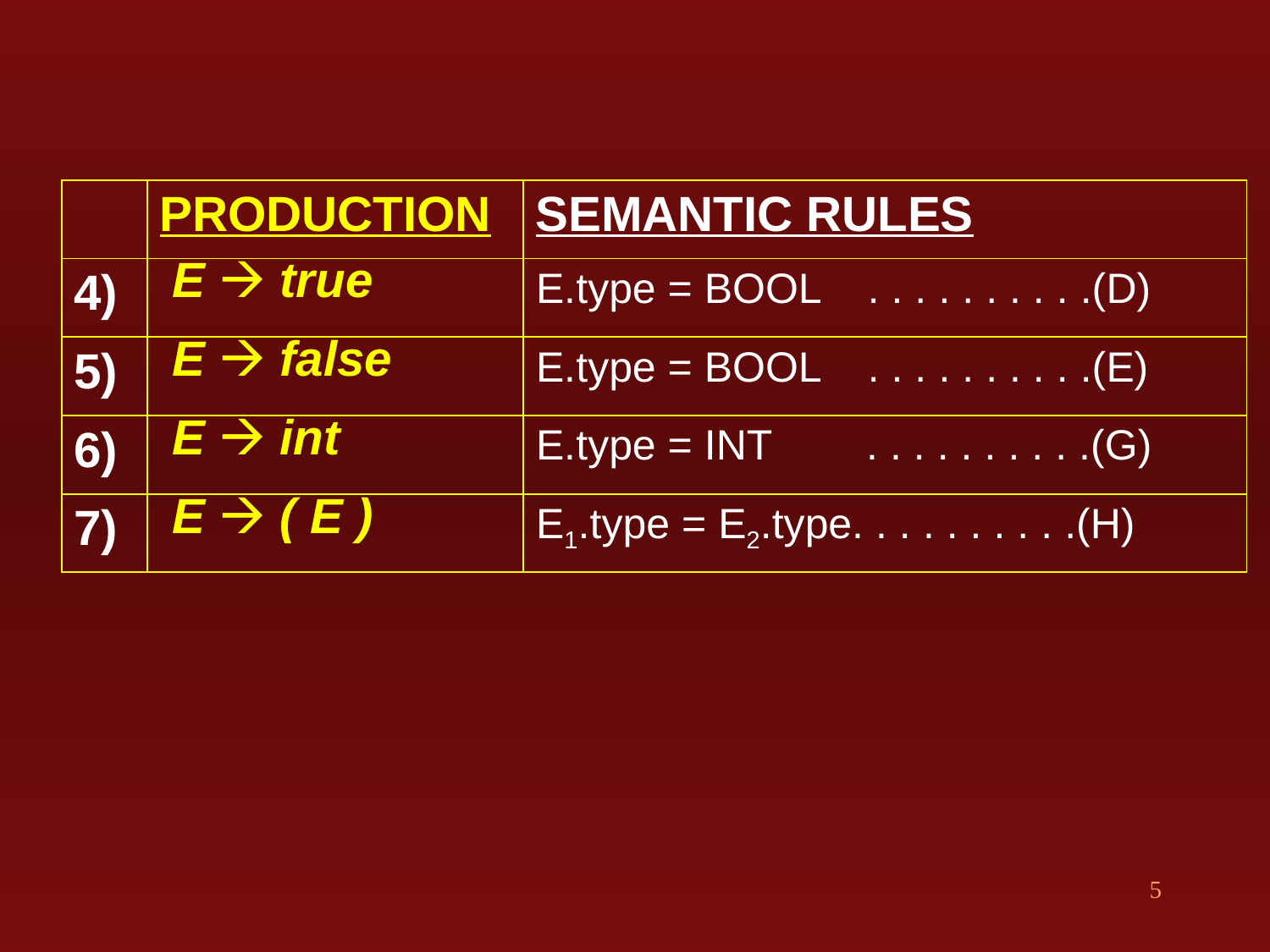

|  | PRODUCTION | SEMANTIC RULES |
| --- | --- | --- |
| 4) | E 🡪 true | E.type = BOOL . . . . . . . . . .(D) |
| 5) | E 🡪 false | E.type = BOOL . . . . . . . . . .(E) |
| 6) | E 🡪 int | E.type = INT . . . . . . . . . .(G) |
| 7) | E 🡪 ( E ) | E1.type = E2.type. . . . . . . . . .(H) |
5